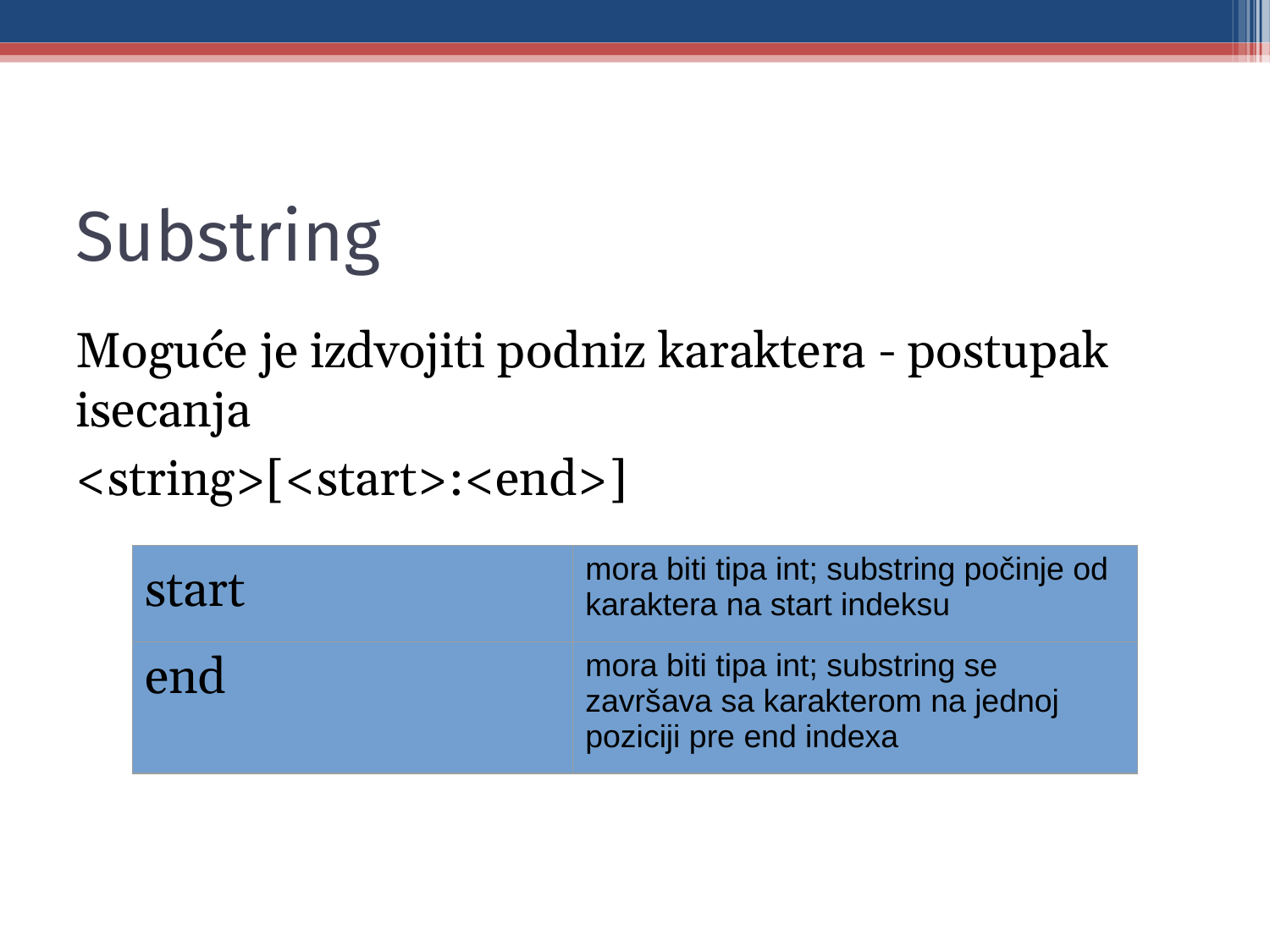

Substring
Moguće je izdvojiti podniz karaktera - postupak isecanja
<string>[<start>:<end>]

| start | mora biti tipa int; substring počinje od karaktera na start indeksu |
| --- | --- |
| end | mora biti tipa int; substring se završava sa karakterom na jednoj poziciji pre end indexa |